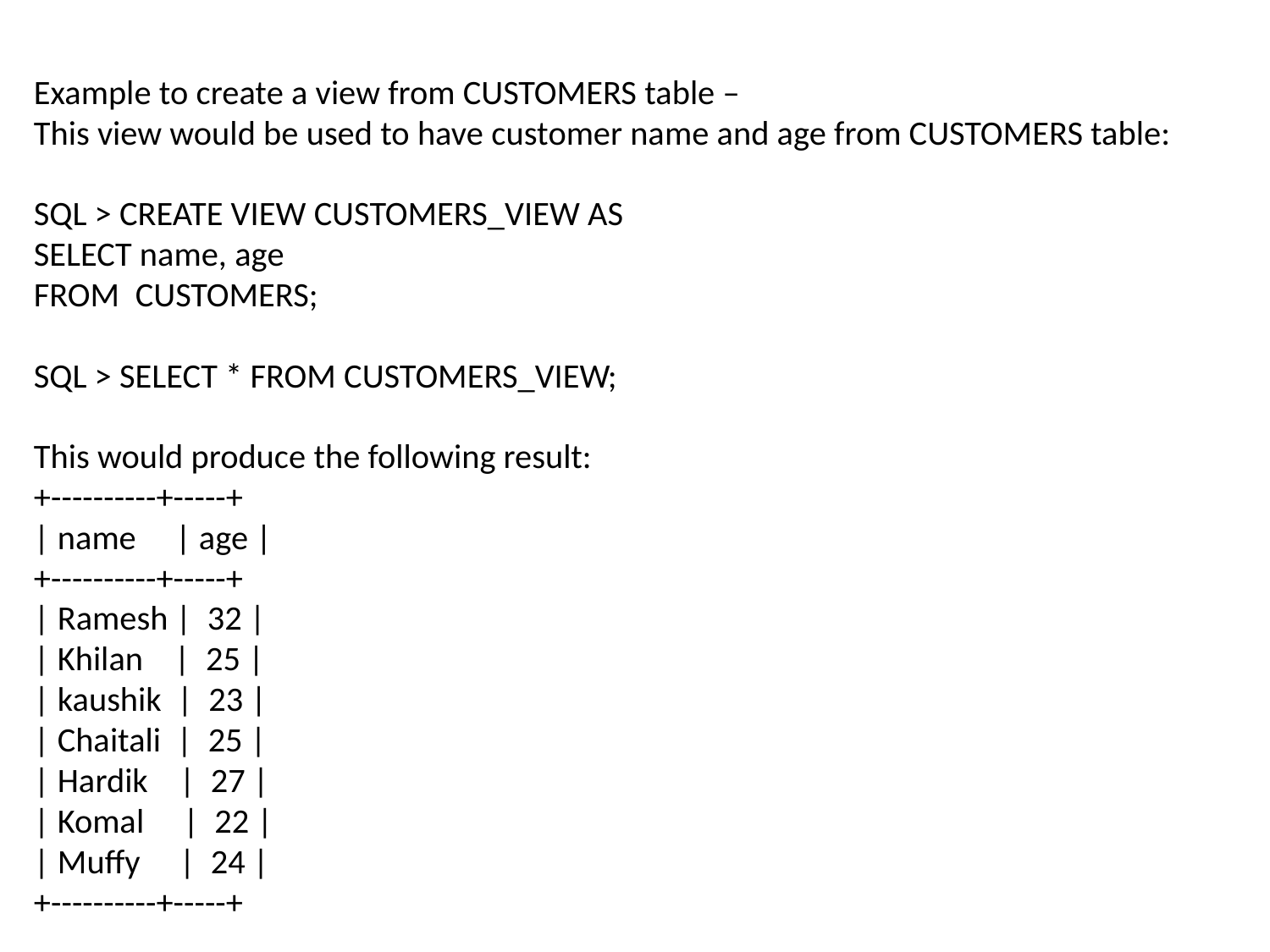

Example to create a view from CUSTOMERS table –
This view would be used to have customer name and age from CUSTOMERS table:

SQL > CREATE VIEW CUSTOMERS_VIEW AS
SELECT name, age
FROM  CUSTOMERS;

SQL > SELECT * FROM CUSTOMERS_VIEW;

This would produce the following result:
+----------+-----+
| name     | age |
+----------+-----+
| Ramesh |  32 |
| Khilan    |  25 |
| kaushik  |  23 |
| Chaitali  |  25 |
| Hardik    |  27 |
| Komal     |  22 |
| Muffy     |  24 |
+----------+-----+